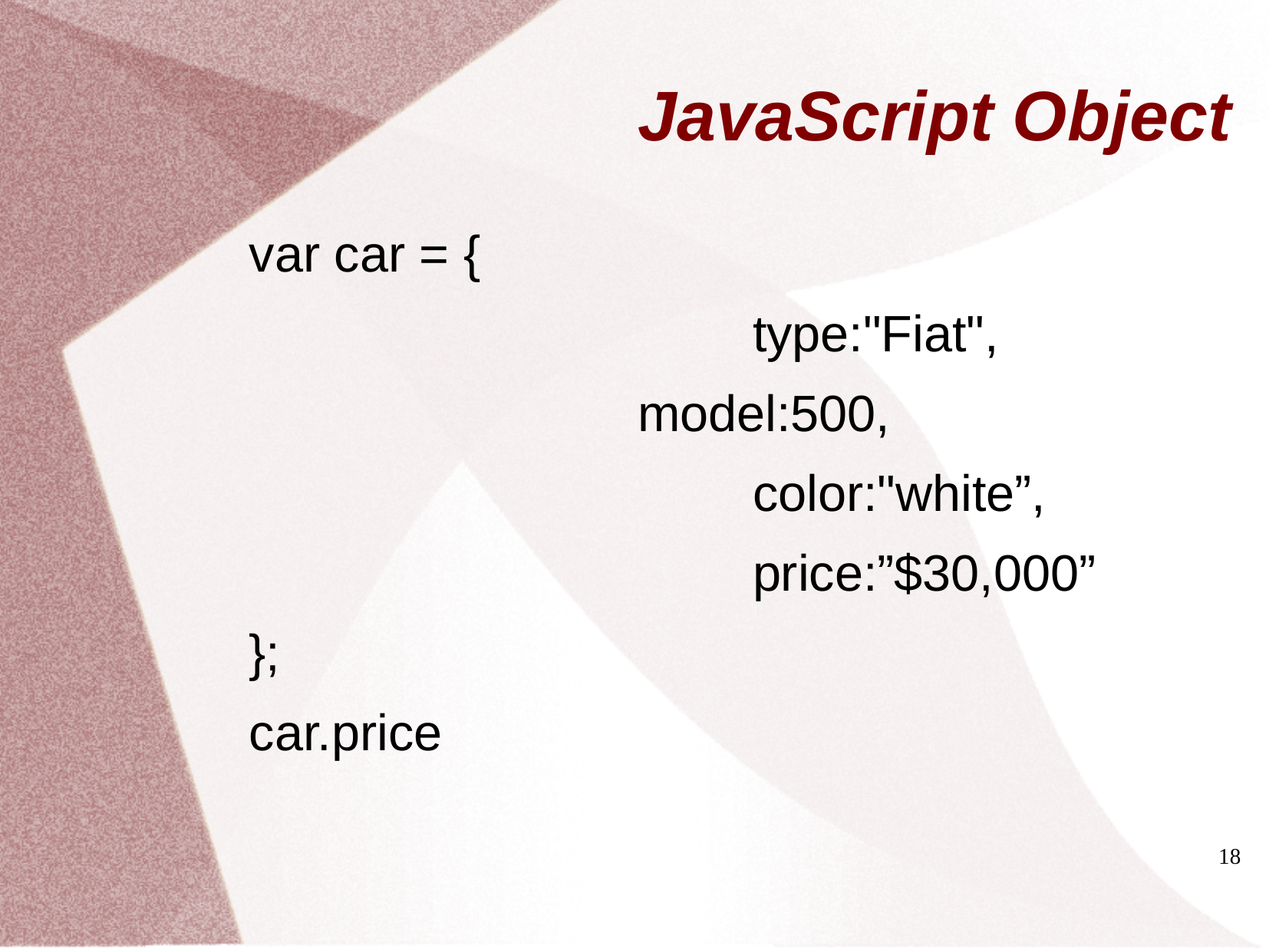

# JavaScript Object
var car = {
					type:"Fiat",
     			model:500,
					color:"white”,
					price:”$30,000”
};
car.price

18